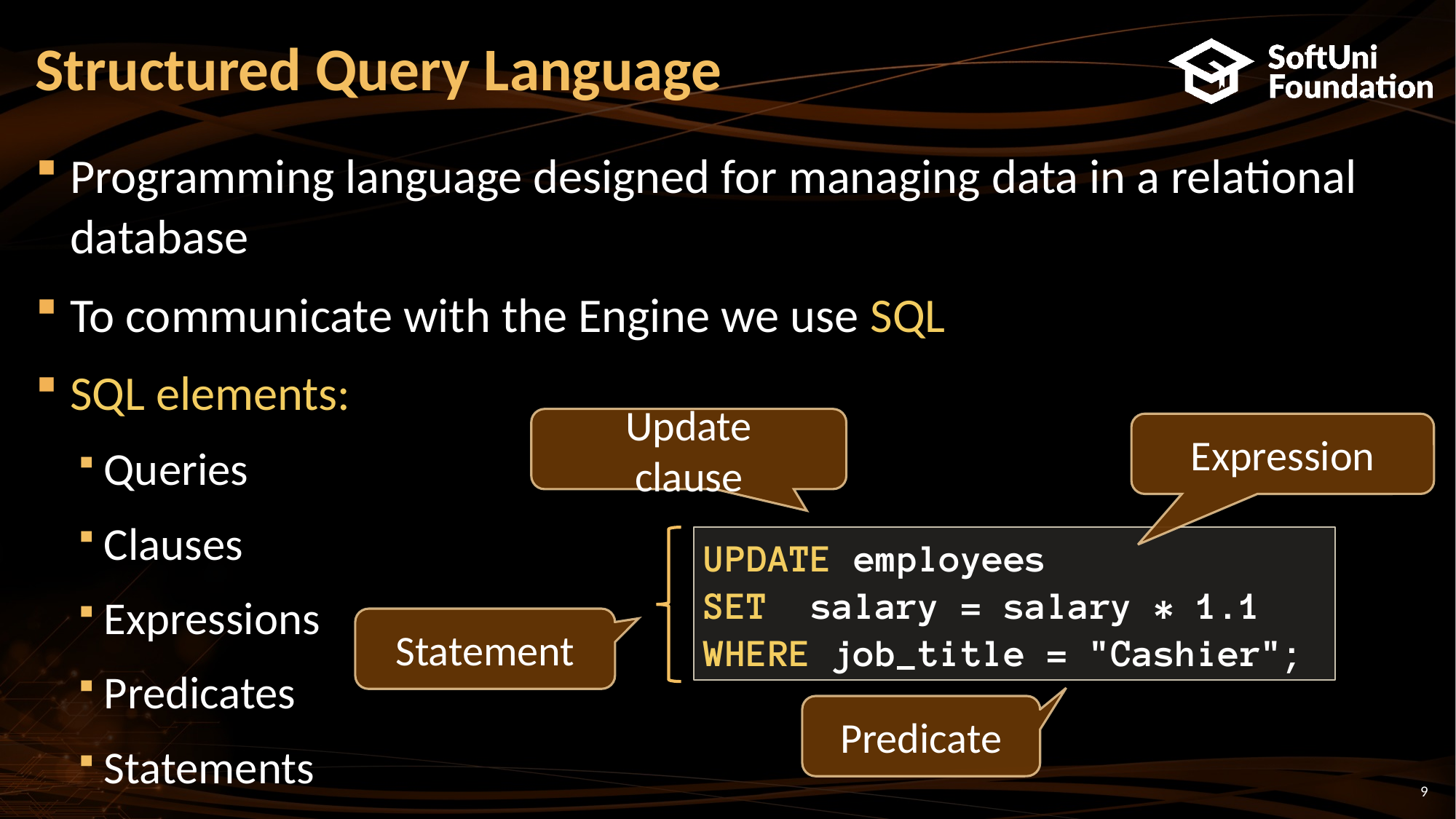

# Structured Query Language
Programming language designed for managing data in a relational database
To communicate with the Engine we use SQL
SQL elements:
Queries
Clauses
Expressions
Predicates
Statements
Update clause
Expression

UPDATE employees
SET  salary = salary * 1.1
WHERE job_title = "Cashier";
Statement
Predicate
9